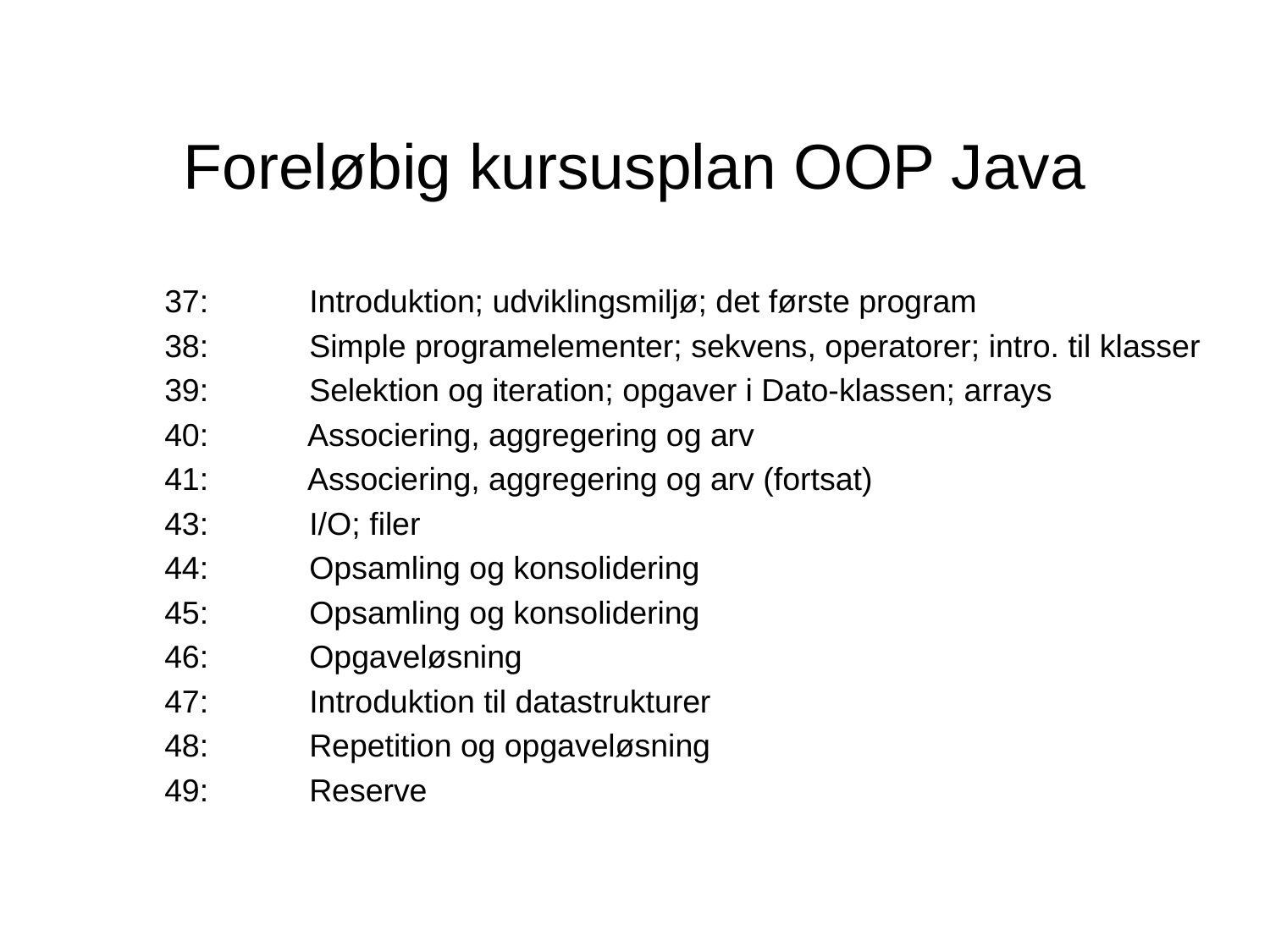

# Foreløbig kursusplan OOP Java
37:	  Introduktion; udviklingsmiljø; det første program
38:	  Simple programelementer; sekvens, operatorer; intro. til klasser
39:	  Selektion og iteration; opgaver i Dato-klassen; arrays
40:	  Associering, aggregering og arv
41:	  Associering, aggregering og arv (fortsat)
43:	  I/O; filer
44:	  Opsamling og konsolidering
45:	  Opsamling og konsolidering
46:	  Opgaveløsning
47:	  Introduktion til datastrukturer
48:	  Repetition og opgaveløsning
49:	  Reserve